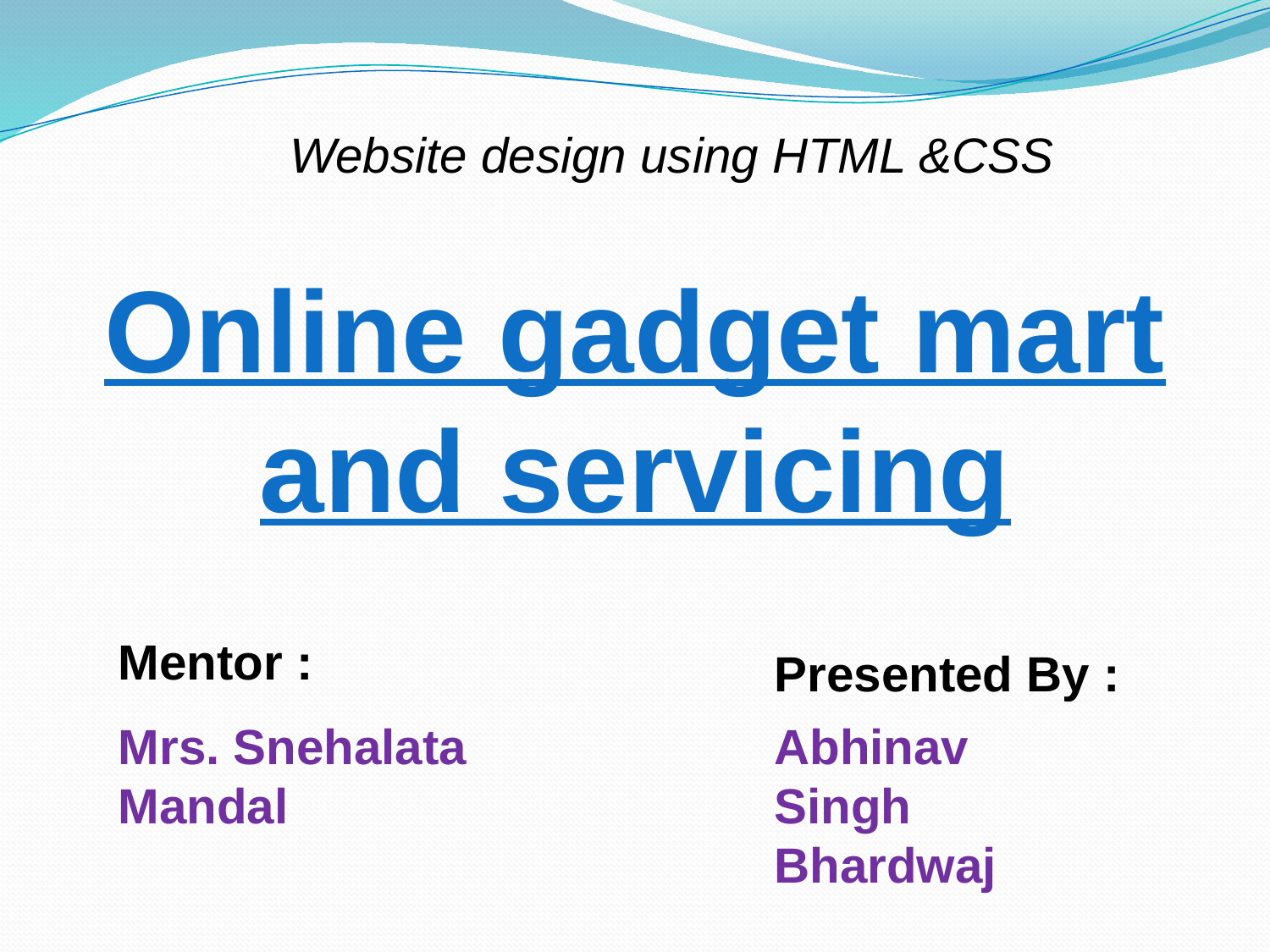

Website design using HTML &CSS
Online gadget mart and servicing
Mentor :
Presented By :
Abhinav  Singh Bhardwaj
Mrs. Snehalata Mandal